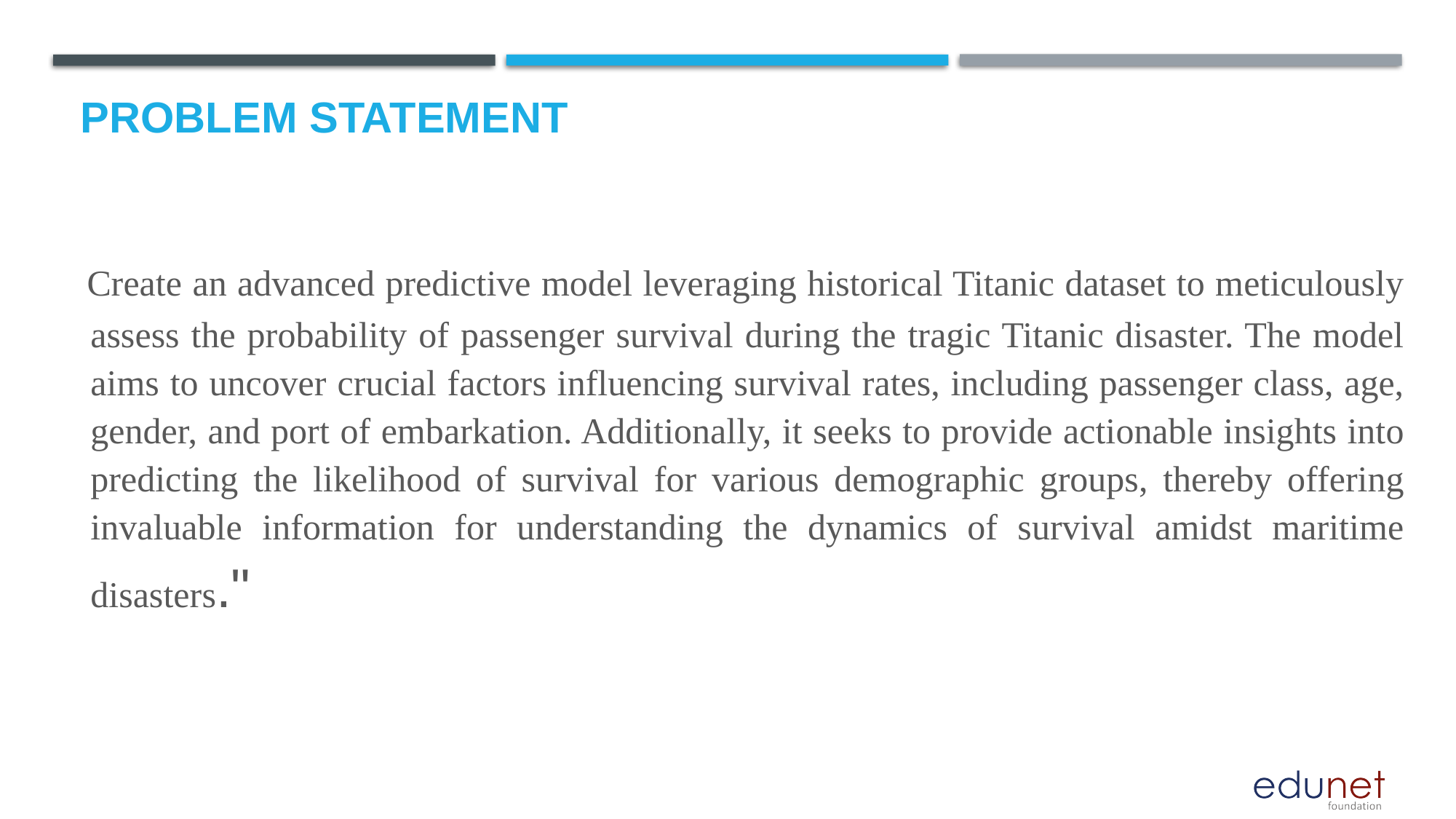

# Problem Statement
  Create an advanced predictive model leveraging historical Titanic dataset to meticulously assess the probability of passenger survival during the tragic Titanic disaster. The model aims to uncover crucial factors influencing survival rates, including passenger class, age, gender, and port of embarkation. Additionally, it seeks to provide actionable insights into predicting the likelihood of survival for various demographic groups, thereby offering invaluable information for understanding the dynamics of survival amidst maritime disasters."